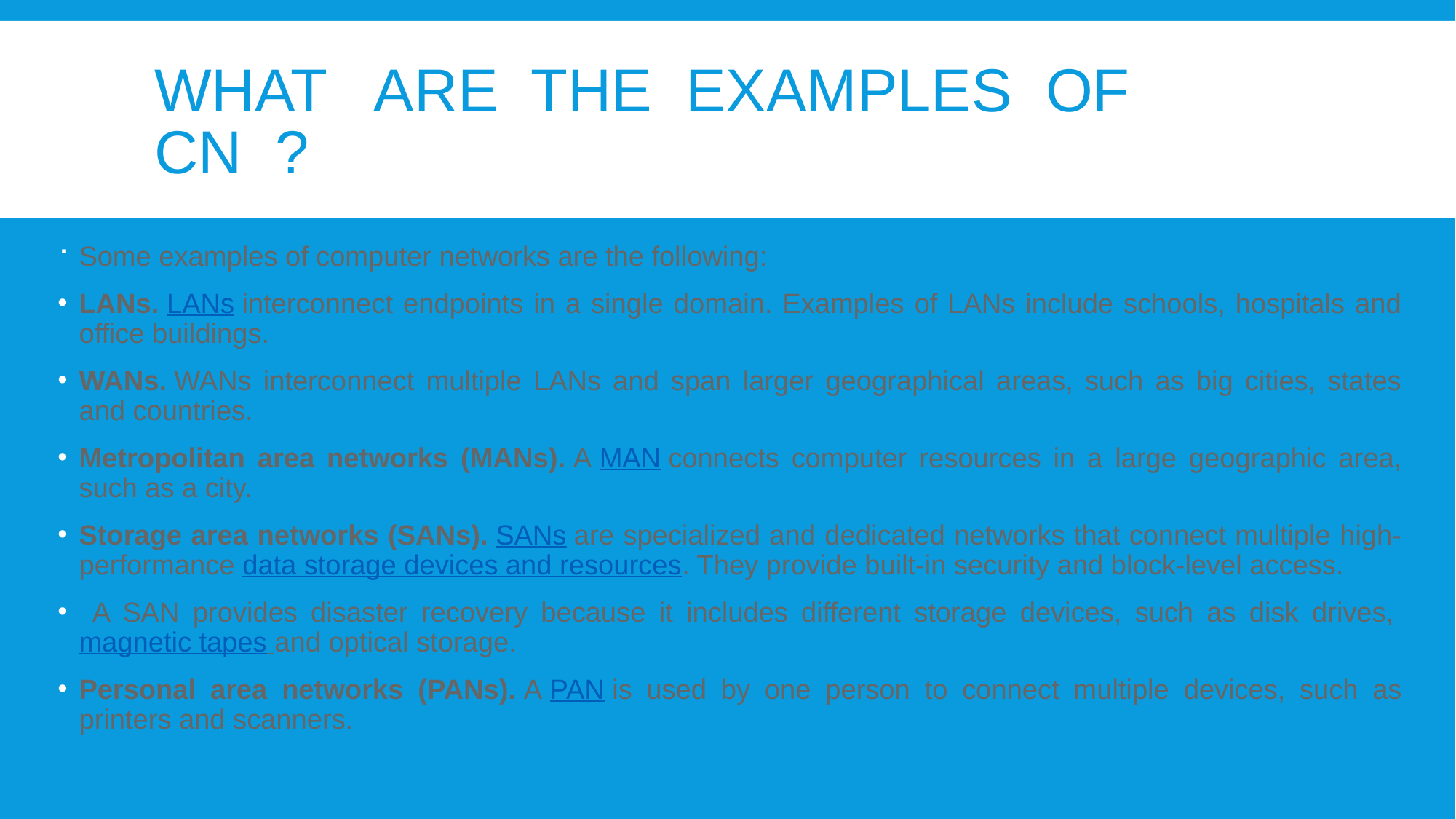

# What   are  the  examples  of cn  ?
Some examples of computer networks are the following:
LANs. LANs interconnect endpoints in a single domain. Examples of LANs include schools, hospitals and office buildings.
WANs. WANs interconnect multiple LANs and span larger geographical areas, such as big cities, states and countries.
Metropolitan area networks (MANs). A MAN connects computer resources in a large geographic area, such as a city.
Storage area networks (SANs). SANs are specialized and dedicated networks that connect multiple high-performance data storage devices and resources. They provide built-in security and block-level access.
 A SAN provides disaster recovery because it includes different storage devices, such as disk drives, magnetic tapes and optical storage.
Personal area networks (PANs). A PAN is used by one person to connect multiple devices, such as printers and scanners.